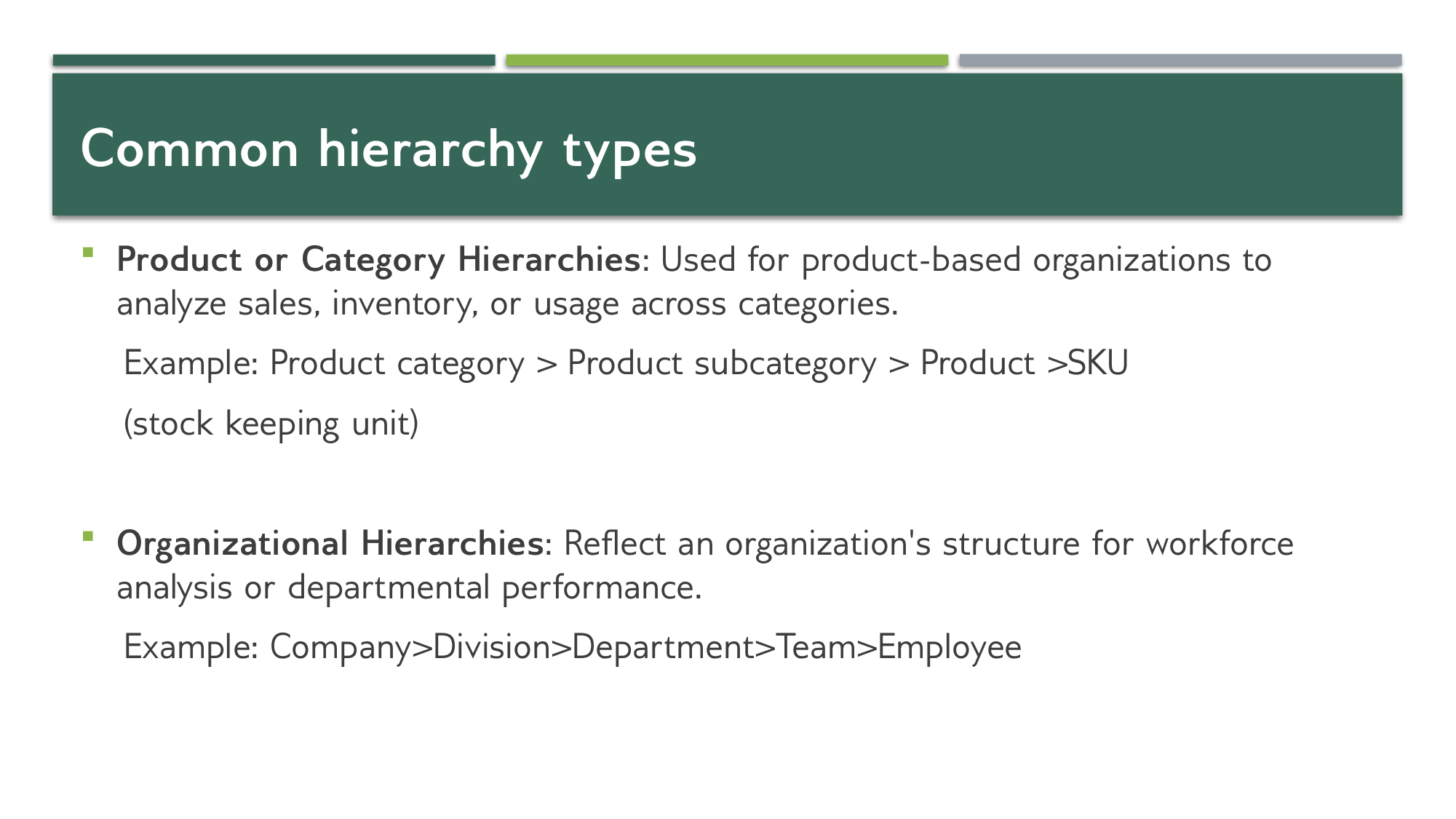

# Common hierarchy types
Product or Category Hierarchies: Used for product-based organizations to analyze sales, inventory, or usage across categories.
    Example: Product category > Product subcategory > Product >SKU
    (stock keeping unit)

Organizational Hierarchies: Reflect an organization's structure for workforce analysis or departmental performance.
    Example: Company>Division>Department>Team>Employee